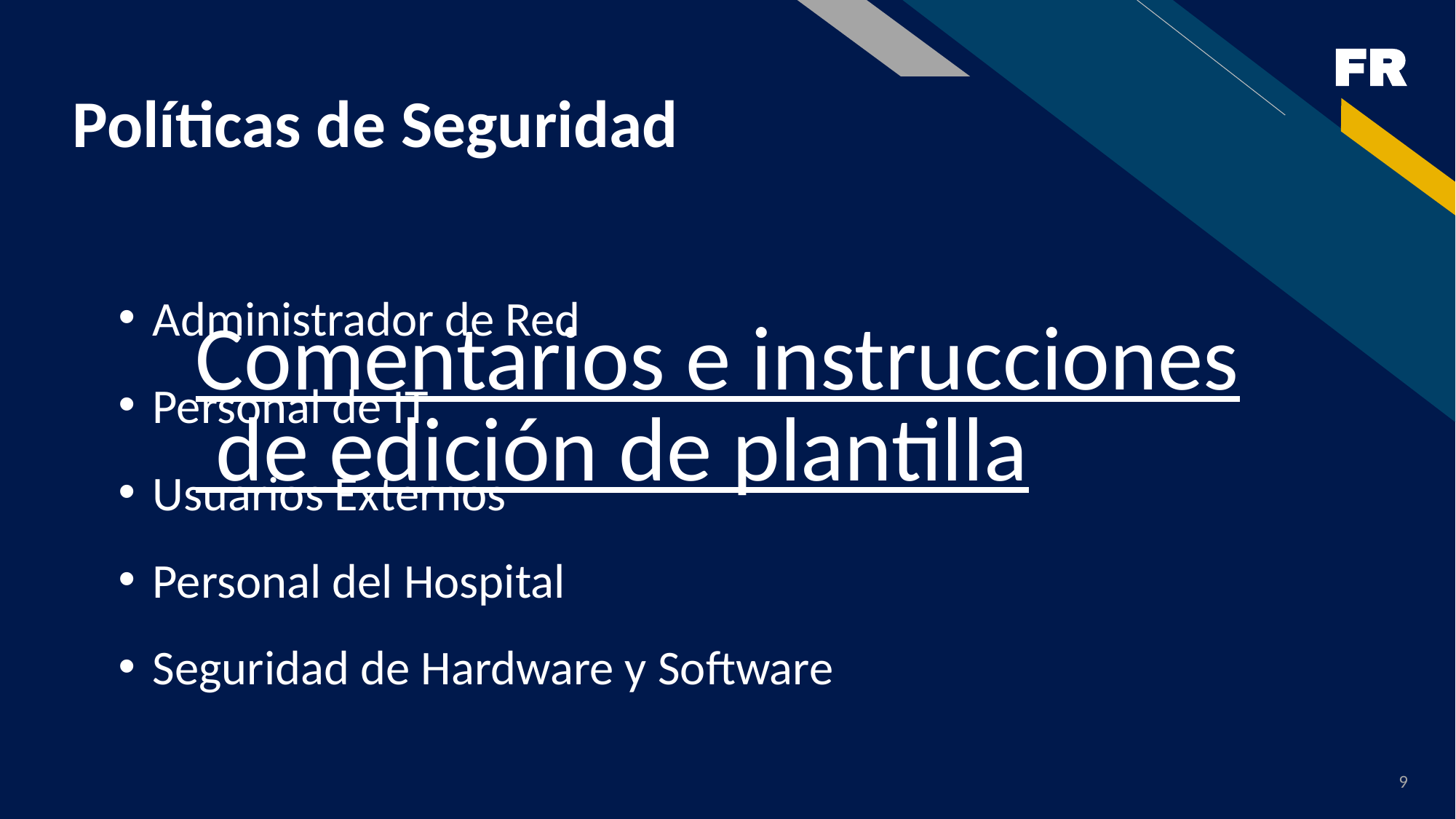

# Políticas de Seguridad
Administrador de Red
Personal de IT
Usuarios Externos
Personal del Hospital
Seguridad de Hardware y Software
Comentarios e instrucciones de edición de plantilla
9